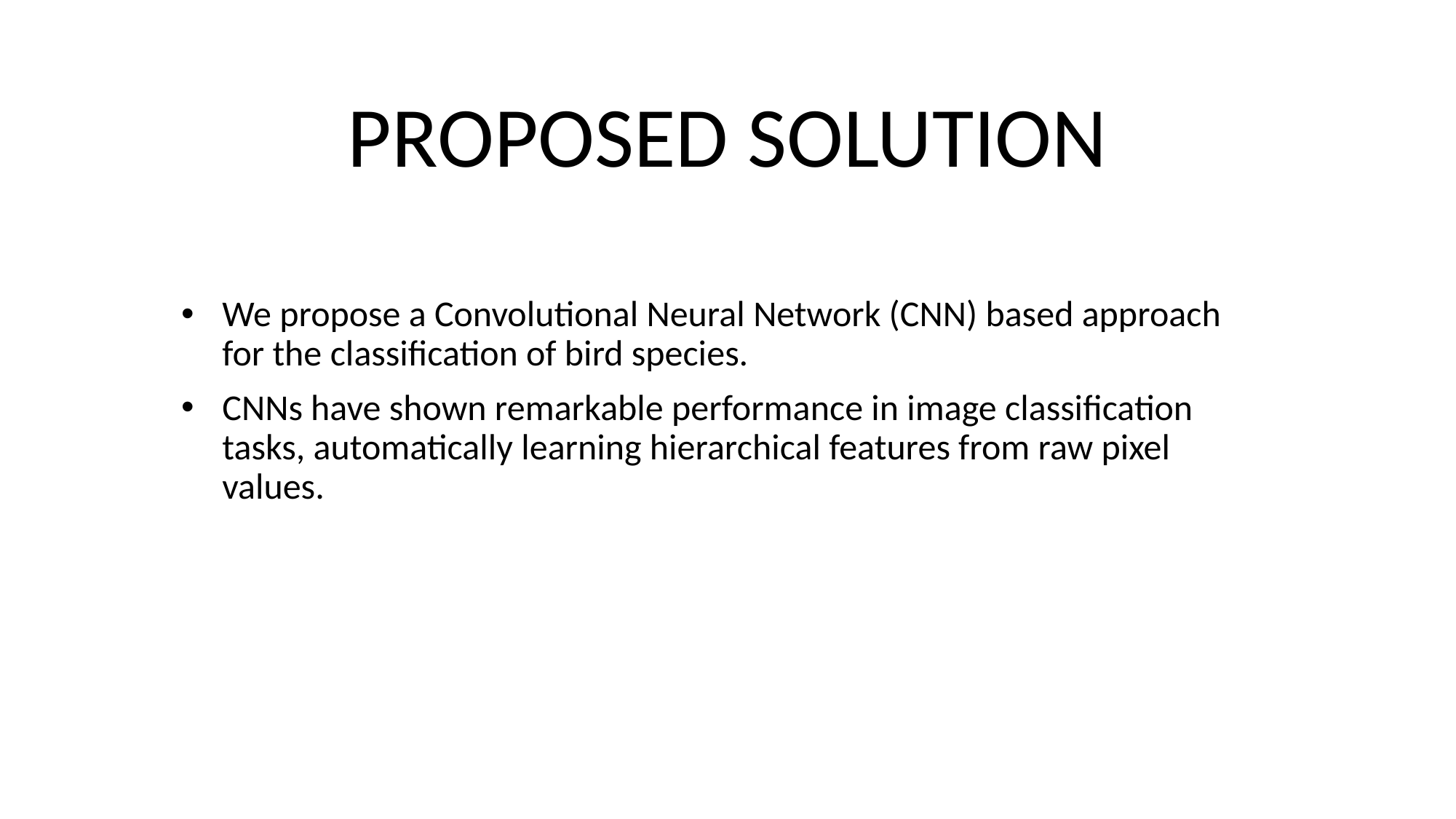

# PROPOSED SOLUTION
We propose a Convolutional Neural Network (CNN) based approach for the classification of bird species.
CNNs have shown remarkable performance in image classification tasks, automatically learning hierarchical features from raw pixel values.